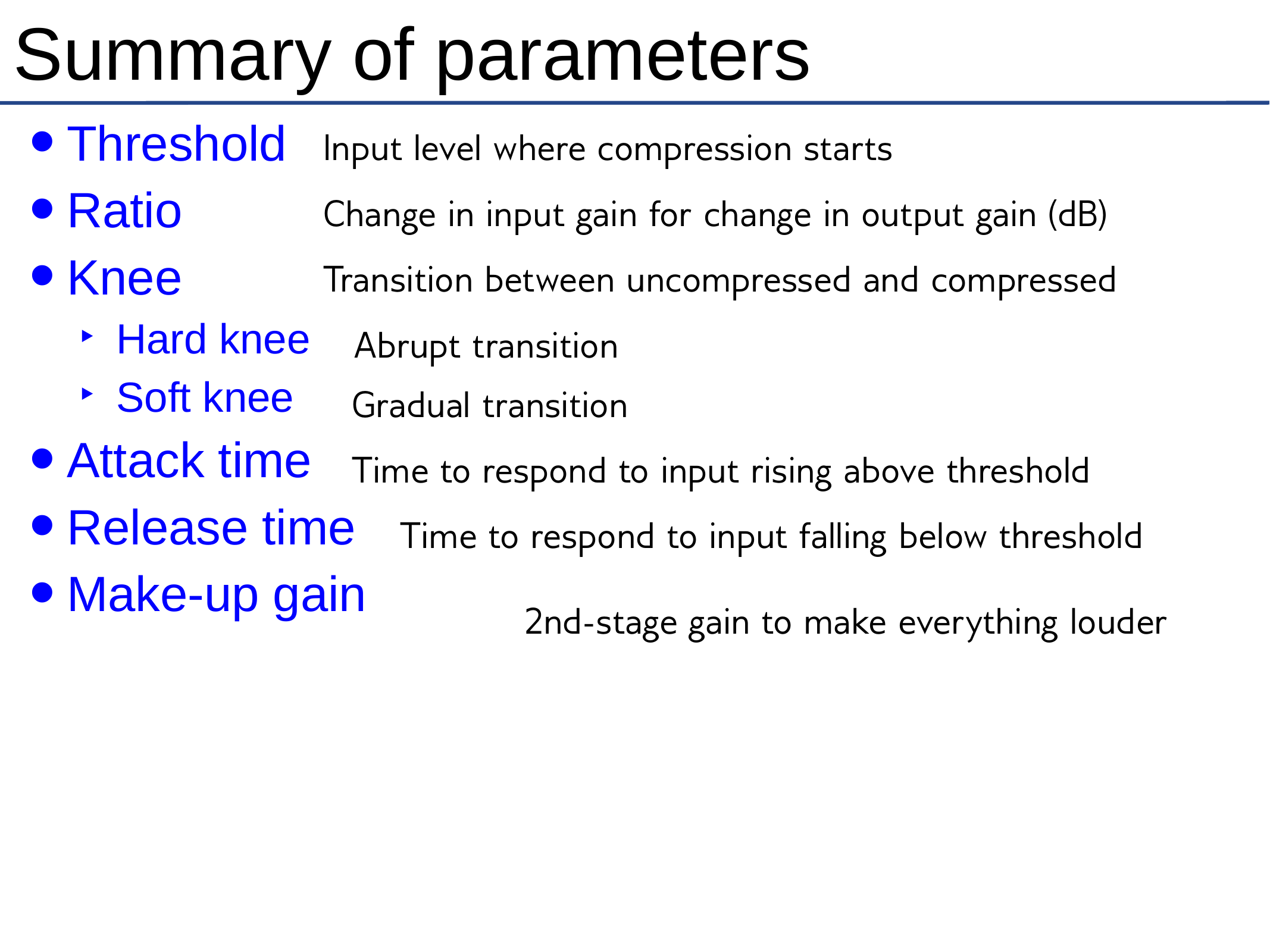

# Summary of parameters
Threshold
Ratio
Knee
Hard knee
Soft knee
Attack time
Release time
Make-up gain
Input level where compression starts
Change in input gain for change in output gain (dB)
Transition between uncompressed and compressed
Abrupt transition
Gradual transition
Time to respond to input rising above threshold
Time to respond to input falling below threshold
2nd-stage gain to make everything louder